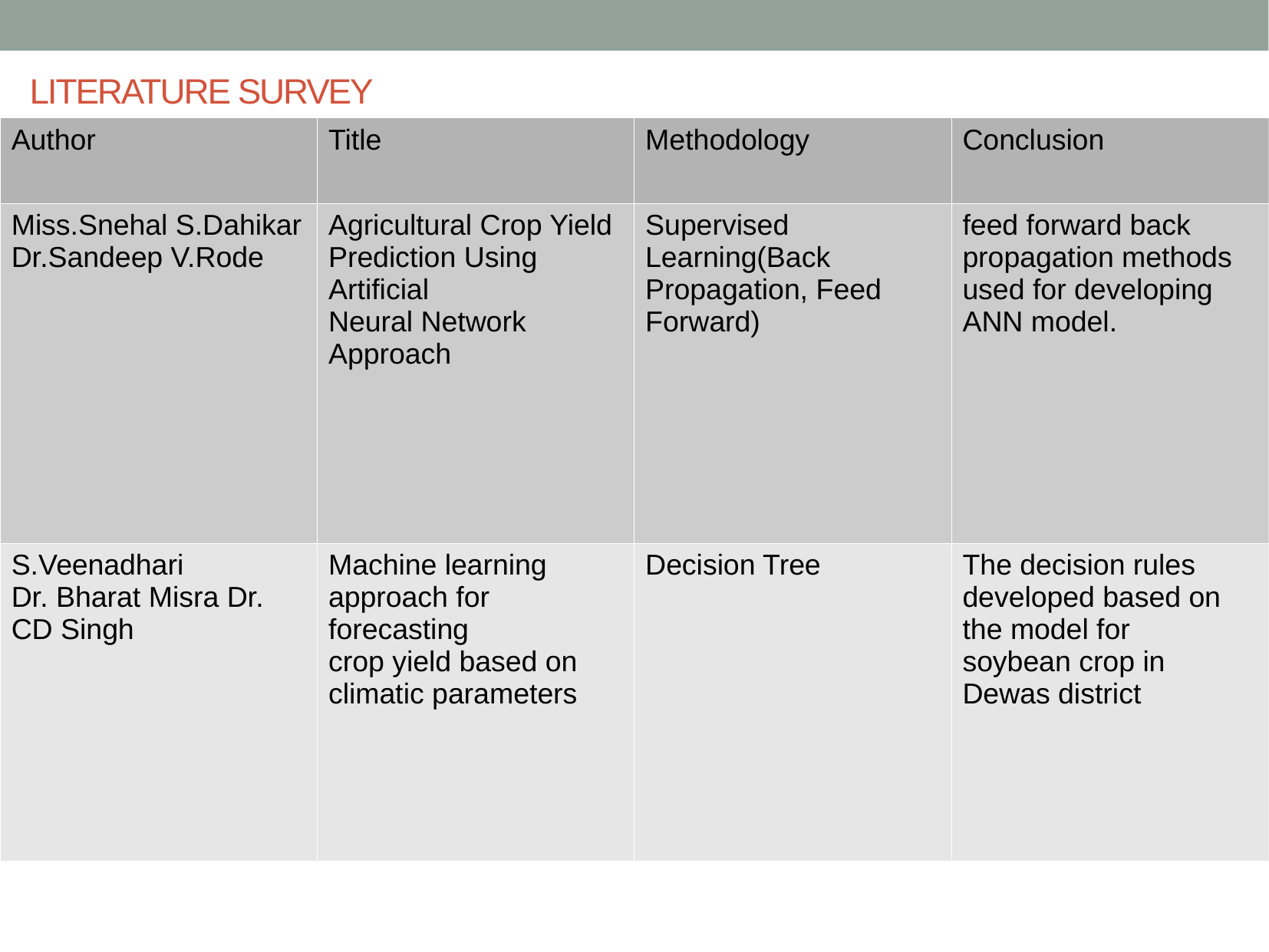

LITERATURE SURVEY
| Author | Title | Methodology | Conclusion |
| --- | --- | --- | --- |
| Miss.Snehal S.Dahikar Dr.Sandeep V.Rode | Agricultural Crop Yield Prediction Using Artificial Neural Network Approach | Supervised Learning(Back Propagation, Feed Forward) | feed forward back propagation methods used for developing ANN model. |
| S.Veenadhari Dr. Bharat Misra Dr. CD Singh | Machine learning approach for forecasting crop yield based on climatic parameters | Decision Tree | The decision rules developed based on the model for soybean crop in Dewas district |